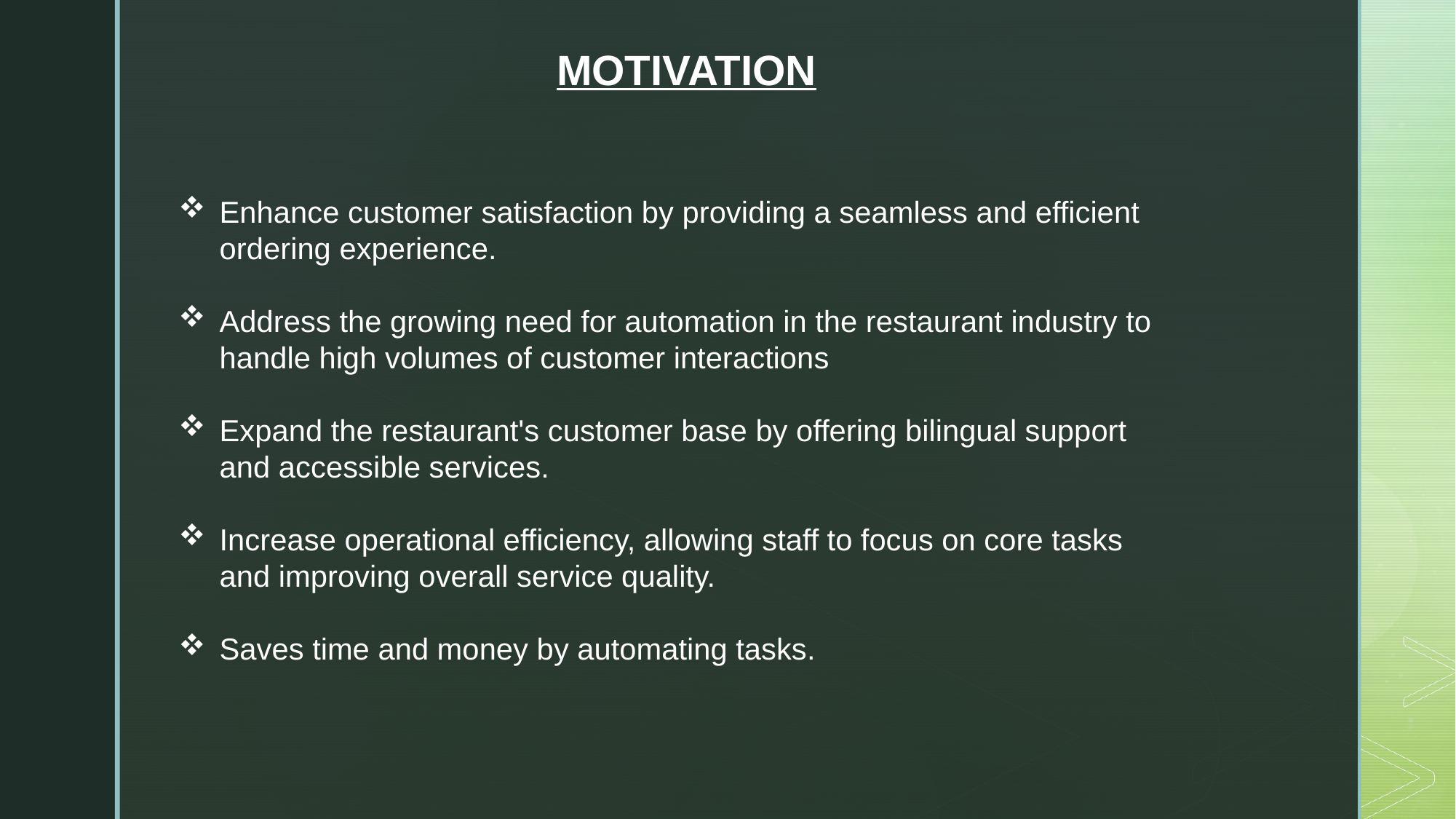

MOTIVATION
Enhance customer satisfaction by providing a seamless and efficient ordering experience.

Address the growing need for automation in the restaurant industry to handle high volumes of customer interactions

Expand the restaurant's customer base by offering bilingual support and accessible services.

Increase operational efficiency, allowing staff to focus on core tasks and improving overall service quality.

Saves time and money by automating tasks.